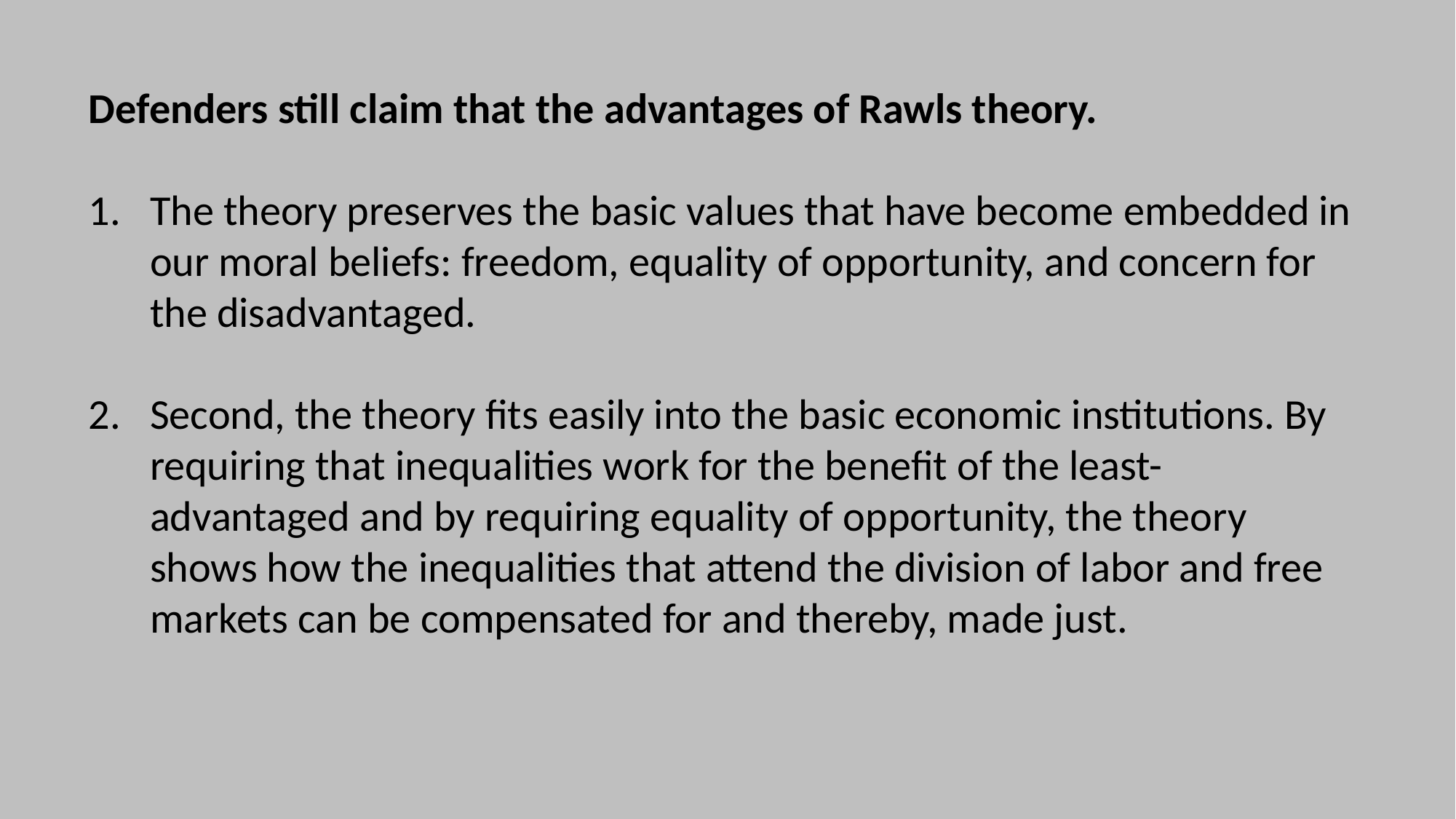

Defenders still claim that the advantages of Rawls theory.

The theory preserves the basic values that have become embedded in our moral beliefs: freedom, equality of opportunity, and concern for the disadvantaged.

Second, the theory fits easily into the basic economic institutions. By requiring that inequalities work for the benefit of the least-advantaged and by requiring equality of opportunity, the theory shows how the inequalities that attend the division of labor and free markets can be compensated for and thereby, made just.